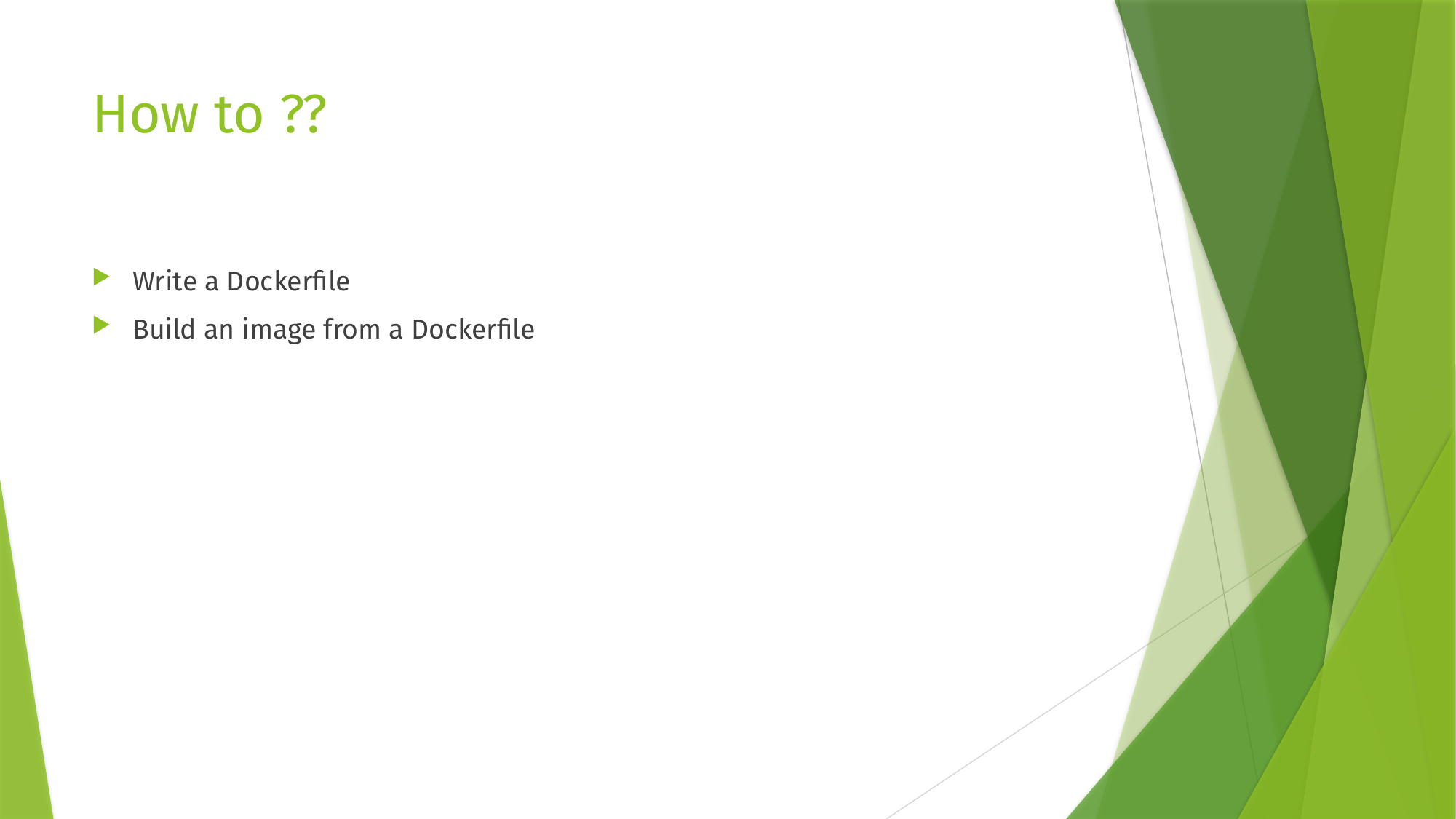

# How to ??
Write a Dockerfile
Build an image from a Dockerfile